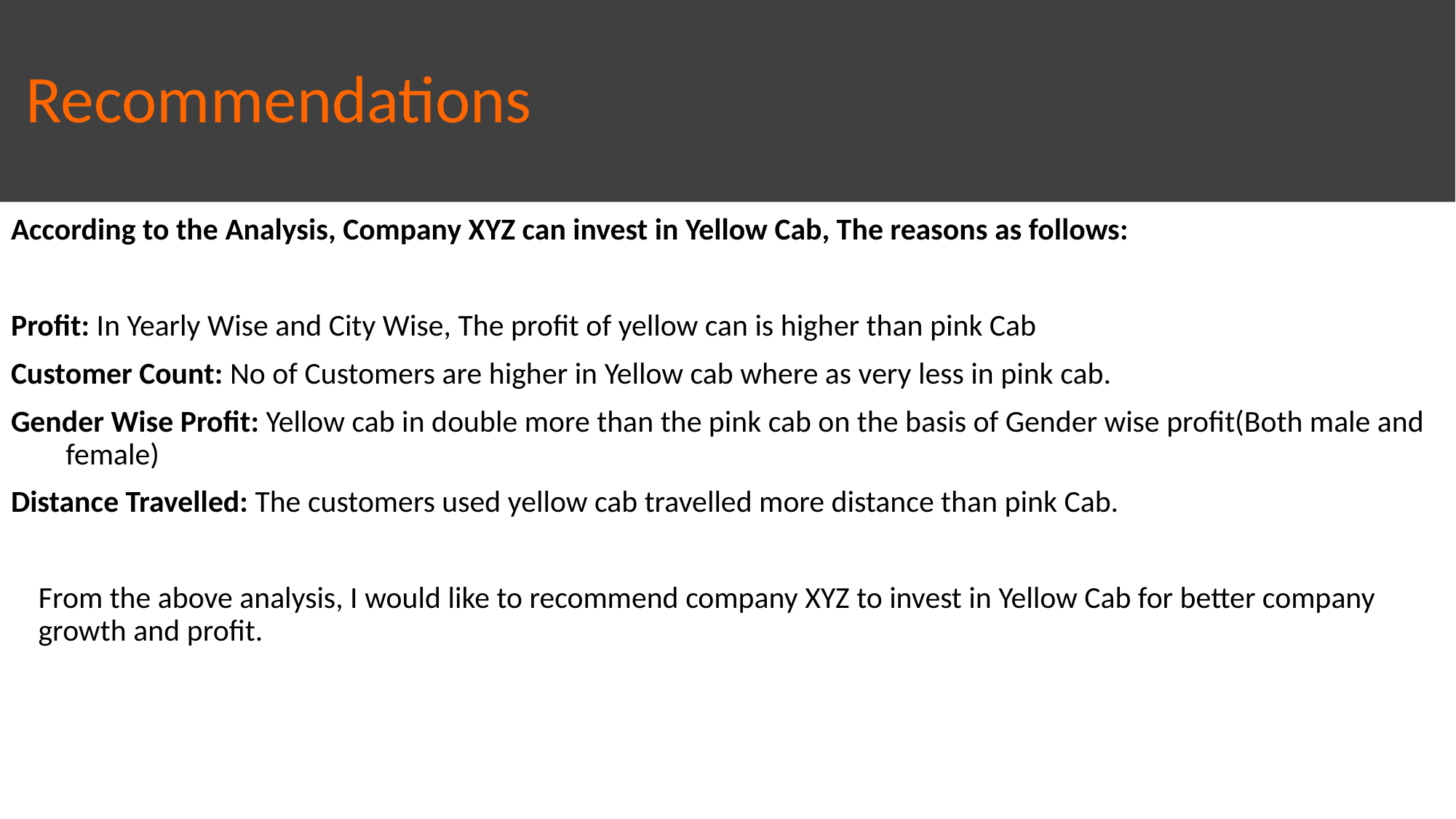

# Recommendations
According to the Analysis, Company XYZ can invest in Yellow Cab, The reasons as follows:

Profit: In Yearly Wise and City Wise, The profit of yellow can is higher than pink Cab
Customer Count: No of Customers are higher in Yellow cab where as very less in pink cab.
Gender Wise Profit: Yellow cab in double more than the pink cab on the basis of Gender wise profit(Both male and       female)
Distance Travelled: The customers used yellow cab travelled more distance than pink Cab.

    From the above analysis, I would like to recommend company XYZ to invest in Yellow Cab for better company   growth and profit.